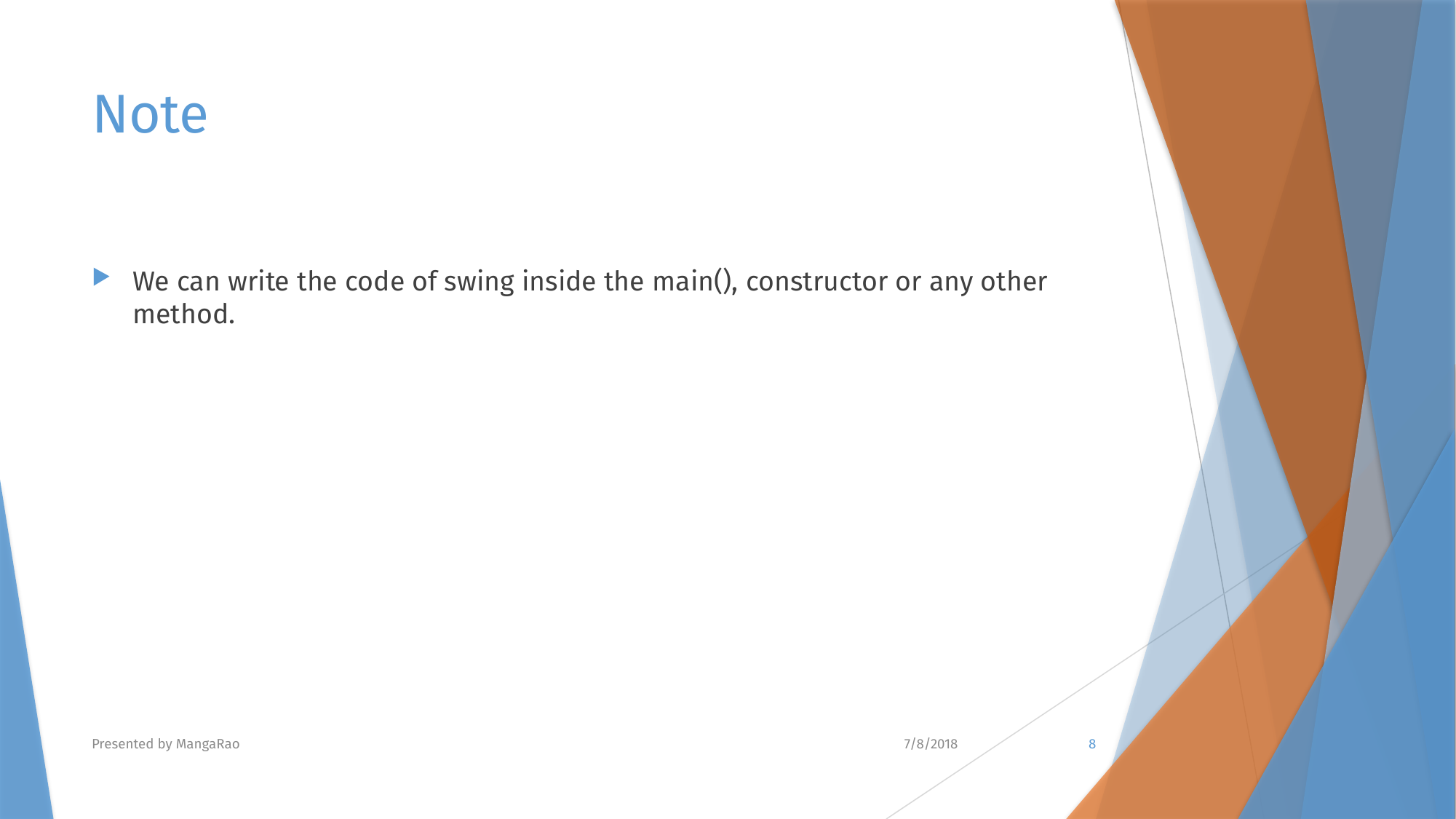

# Note
We can write the code of swing inside the main(), constructor or any other method.

Presented by MangaRao
7/8/2018
8